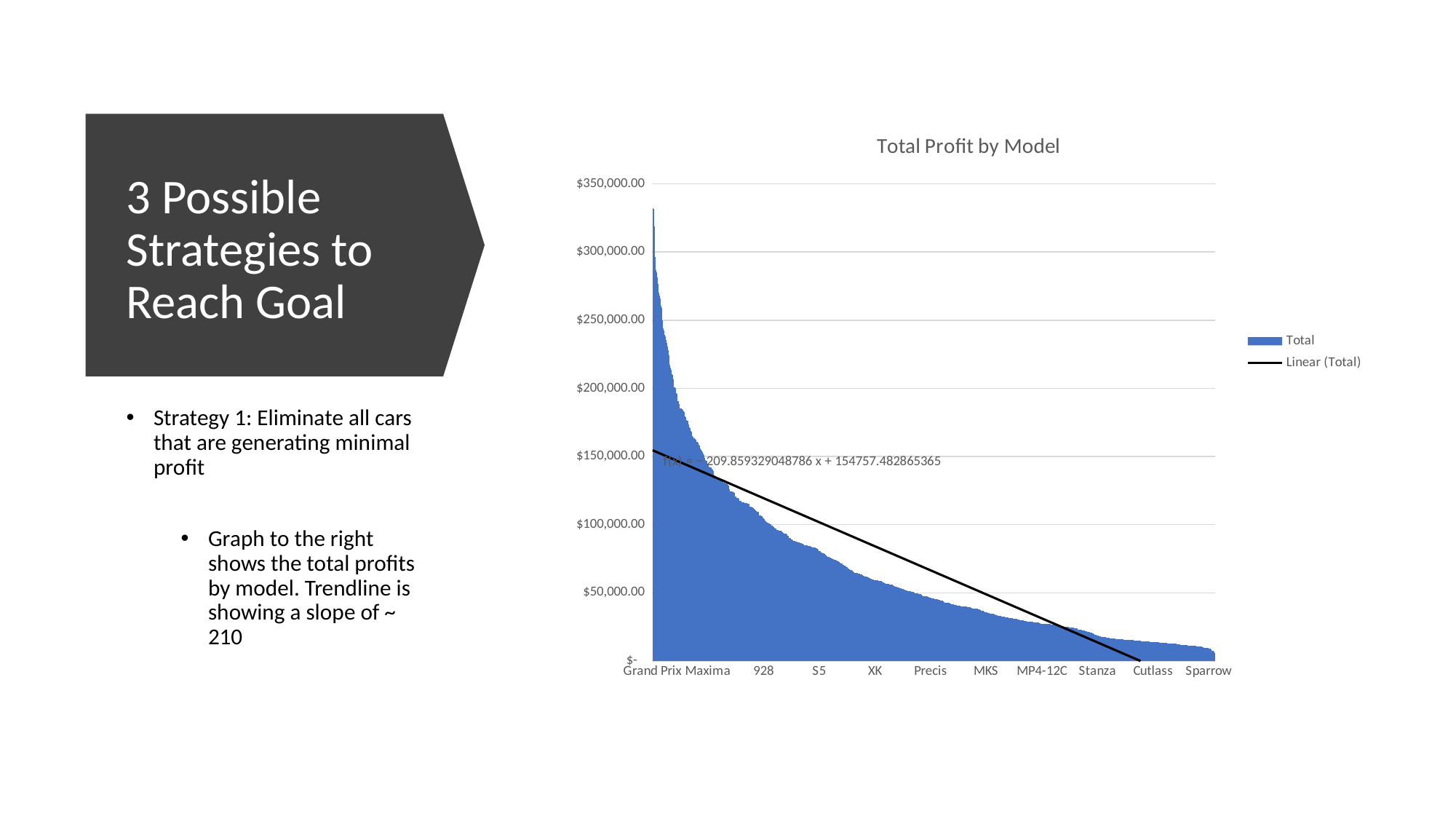

### Chart: Total Profit by Model

| Category | Total |
|---|---|
| Grand Prix | 331975.94066666823 |
| Grand Marquis | 331425.6259999993 |
| Ranger | 318898.27433333406 |
| LS | 299854.5259999999 |
| Cabriolet | 296103.0286666674 |
| Accord | 286934.3583333329 |
| Town Car | 285266.99000000034 |
| Express 3500 | 281423.17866666603 |
| Mustang | 276312.4406666665 |
| Corvette | 269979.93600000074 |
| Suburban 1500 | 268031.8449999997 |
| Sable | 265810.7486666663 |
| F-Series | 260677.1699999995 |
| 3 Series | 259184.07199999943 |
| Civic | 249678.53333333184 |
| Pathfinder | 245637.76400000008 |
| Suburban 2500 | 243944.56833333292 |
| Galant | 242524.18933333372 |
| F250 | 239377.01933333374 |
| Grand Caravan | 238189.95199999932 |
| Viper | 235712.0213333325 |
| Jetta | 233335.70833333288 |
| Continental | 230791.44866666687 |
| GTO | 227857.0276666666 |
| B-Series | 224454.01466666756 |
| Quattroporte | 220251.73199999923 |
| Neon | 217366.0419999996 |
| S-Class | 215134.4906666656 |
| RAV4 | 213405.55199999982 |
| Quest | 210359.36899999893 |
| Pajero | 209628.8259999999 |
| Impreza | 206435.46800000052 |
| Camaro | 200703.30399999992 |
| Bonneville | 200537.08199999965 |
| Caravan | 200069.2579999993 |
| A6 | 196312.18500000035 |
| 7 Series | 196172.6350000006 |
| Cougar | 193375.4619999992 |
| Altima | 190855.00666666694 |
| SL-Class | 190776.60700000045 |
| Town & Country | 188337.266666667 |
| Ram 3500 | 185333.17799999978 |
| Eclipse | 185172.76599999997 |
| 3500 | 185139.91233333354 |
| Legacy | 184959.7723333328 |
| Grand Am | 184388.0590000001 |
| F350 | 183153.95733333327 |
| Golf | 182587.04799999946 |
| Grand Cherokee | 182487.18500000046 |
| GTI | 179615.38400000008 |
| Esprit | 179067.27900000042 |
| Century | 176773.5359999999 |
| C-Class | 176194.95200000043 |
| Express 2500 | 176143.6466666663 |
| Savana 1500 | 173511.1266666666 |
| ES | 171305.23333333374 |
| LX | 171046.72933333344 |
| Corolla | 168906.33333333326 |
| 4Runner | 168042.5759999992 |
| S10 | 166397.64999999964 |
| MX-5 | 165131.5873333335 |
| Intrepid | 164627.50399999987 |
| 2500 | 163516.62000000026 |
| Tundra | 163172.98399999962 |
| Passat | 162851.82600000006 |
| Blazer | 162445.99333333343 |
| Focus | 160800.13366666672 |
| Taurus | 160585.76800000048 |
| A8 | 160052.18499999976 |
| Rio | 158577.34900000007 |
| Accent | 157876.95833333334 |
| Montero | 157868.0016666669 |
| Celica | 155818.68266666683 |
| E-Series | 154920.02000000014 |
| Yukon | 154231.5539999998 |
| Sephia | 153328.15466666708 |
| Camry | 152159.6686666666 |
| CL-Class | 150850.67799999993 |
| Elantra | 148824.70500000022 |
| Regal | 147287.50666666645 |
| E-Class | 146958.36999999994 |
| XJ Series | 146806.57066666632 |
| Ram 1500 | 146235.69266666667 |
| Sunbird | 144667.4993333334 |
| Maxima | 144650.17133333365 |
| H1 | 142744.10033333328 |
| Forester | 142137.32000000027 |
| Safari | 142022.24000000017 |
| riolet | 141886.90666666694 |
| Truck | 140807.90600000013 |
| Sonata | 140505.49066666685 |
| E150 | 139345.39033333337 |
| Savana 2500 | 139171.9366666666 |
| V70 | 136043.69499999995 |
| SJ | 135987.0199999998 |
| Land Cruiser | 135579.84266666658 |
| Dakota | 135243.39999999994 |
| SC | 135063.47999999992 |
| Crown Victoria | 134589.94800000015 |
| 929 | 134358.99199999985 |
| CTS | 134308.84466666673 |
| Econoline E250 | 133602.99466666678 |
| Eurovan | 133535.25666666668 |
| DeVille | 132232.2489999998 |
| CLK-Class | 132080.5100000003 |
| Wrangler | 132032.05999999985 |
| QX | 131491.54666666678 |
| Swift | 131007.93166666703 |
| Express 1500 | 130795.60800000021 |
| B-Series Plus | 130400.928 |
| Aerostar | 130174.04166666644 |
| Concorde | 130149.11999999982 |
| S80 | 129494.6846666665 |
| Astro | 129292.8153333332 |
| 1500 | 128781.98600000003 |
| 911 | 125993.91699999993 |
| Escort | 125794.80666666661 |
| Thunderbird | 124625.16000000005 |
| Discovery | 124489.85166666654 |
| S60 | 124455.45733333305 |
| Sentra | 124116.15499999981 |
| TrailBlazer | 123946.34799999969 |
| X5 | 123694.71199999997 |
| Stratus | 123312.87199999992 |
| Bronco II | 120534.03499999995 |
| DB9 | 120474.2923333332 |
| Escalade EXT | 120355.00533333338 |
| Expedition | 119744.45666666648 |
| Monte Carlo | 119742.47333333366 |
| Santa Fe | 119320.23000000026 |
| 626 | 118812.05066666672 |
| MPV | 117619.98666666645 |
| Endeavor | 117469.31666666656 |
| Cavalier | 117460.48000000007 |
| Mirage | 116473.57600000003 |
| Sorento | 116455.03999999994 |
| Silverado 1500 | 116442.67299999969 |
| Sedona | 116322.60000000012 |
| M | 116255.68333333332 |
| Countach | 115985.41599999995 |
| Range Rover | 115878.98766666632 |
| Voyager | 115637.4 |
| Econoline E150 | 115592.44200000011 |
| CR-V | 115262.34233333335 |
| Sienna | 115222.93400000005 |
| GX | 115130.59400000039 |
| LTD Crown Victoria | 113372.38333333346 |
| M3 | 113279.5243333334 |
| 88 | 113258.23666666662 |
| M-Class | 112766.54799999979 |
| 43346 | 112606.38399999985 |
| Tahoe | 112484.53466666682 |
| MR2 | 112004.95133333332 |
| New Beetle | 111379.05733333353 |
| Ram Van 3500 | 110974.5480000001 |
| Odyssey | 110407.78333333327 |
| 900 | 109712.41333333346 |
| Savana | 109470.69500000021 |
| Boxster | 109375.99466666643 |
| Bravada | 109262.26000000014 |
| 5 Series | 107252.24499999982 |
| SLK-Class | 106773.75200000005 |
| RL | 106641.14833333326 |
| NSX | 106583.89333333334 |
| Pilot | 106428.74700000028 |
| C70 | 106163.9733333331 |
| Sebring | 104964.91999999987 |
| Trooper | 104491.90600000002 |
| 928 | 104299.56200000025 |
| Riviera | 103103.12600000005 |
| Windstar | 102430.89799999996 |
| E350 | 102233.89400000003 |
| W201 | 101726.31799999984 |
| E250 | 101333.51333333334 |
| Charger | 101198.90133333334 |
| A4 | 100868.96133333365 |
| Gallardo | 100853.24133333328 |
| Challenger | 100611.20766666673 |
| Malibu | 100450.55666666686 |
| Escalade | 99503.20799999985 |
| LaCrosse | 99329.83633333317 |
| Trans Sport | 98854.28000000013 |
| LeMans | 98125.65666666662 |
| Exige | 97980.34499999984 |
| Explorer Sport Trac | 97860.93399999996 |
| Sidekick | 97241.55466666662 |
| Topaz | 97141.94199999994 |
| S4 | 96283.69333333314 |
| Firebird | 96052.18400000005 |
| LeSabre | 95893.14933333326 |
| Z4 | 95757.52699999996 |
| Tacoma | 95529.37599999992 |
| Tracker | 95504.03000000004 |
| Patriot | 95503.66399999986 |
| Lanos | 95156.42000000006 |
| Scirocco | 94933.34400000016 |
| Mountaineer | 94459.85999999983 |
| F150 | 93795.49600000009 |
| Kizashi | 93675.67500000018 |
| Caprice | 93388.34499999994 |
| Diamante | 93308.20533333323 |
| Sequoia | 93153.37600000002 |
| Impala | 92688.58199999982 |
| Vision | 91757.18666666672 |
| Murci√©lago | 91707.18800000011 |
| Frontier | 90793.56800000017 |
| Explorer | 90377.46066666671 |
| Bronco | 90262.08999999997 |
| 300 | 90034.88400000008 |
| Camry Hybrid | 89336.70799999993 |
| TT | 88938.87233333338 |
| Mariner | 88805.013 |
| Cayman | 88294.25333333343 |
| Grand Voyager | 88292.34600000008 |
| Rapide | 88190.48300000004 |
| Ram Van 1500 | 87732.64199999995 |
| Yukon XL 2500 | 87574.72799999996 |
| Lancer | 87533.74466666667 |
| 8 Series | 87390.33333333342 |
| Scoupe | 87057.20499999999 |
| X3 | 86997.11600000008 |
| Sierra 1500 | 86978.76533333327 |
| Diablo | 86591.29599999987 |
| Amigo | 86439.48100000016 |
| LHS | 86321.47466666663 |
| Continental Mark VII | 86036.95500000002 |
| Laser | 85999.09500000007 |
| Cayenne | 85986.681 |
| Skylark | 85563.8320000001 |
| Excursion | 85128.00400000007 |
| Yaris | 85048.12199999989 |
| Park Avenue | 84883.42999999996 |
| Prizm | 84874.43999999989 |
| Tacoma Xtra | 84630.54999999997 |
| Highlander | 84564.11400000009 |
| GT-R | 84511.33999999994 |
| Silverado 2500 | 84482.35866666671 |
| Ram Van 2500 | 84261.18400000011 |
| 1000 | 84219.70133333327 |
| xB | 83855.39599999994 |
| Outback | 83777.483 |
| Passport | 83523.83700000003 |
| Q | 83477.44399999989 |
| Avalon | 83265.30999999992 |
| V8 Vantage | 83197.70999999993 |
| Silverado | 82996.84266666678 |
| Outlander | 82940.43333333329 |
| Integra | 82639.05833333333 |
| Dakota Club | 82177.67466666659 |
| Yukon XL 1500 | 81756.941 |
| G-Class | 81717.67 |
| Optima | 80792.19299999988 |
| S5 | 80621.19733333336 |
| Z3 | 80350.46799999998 |
| Navigator | 79735.65400000008 |
| Miata MX-5 | 79437.90533333331 |
| Sierra 2500 | 79147.49466666672 |
| SX4 | 79072.176 |
| RX-8 | 78770.68933333343 |
| TL | 78307.12399999997 |
| EX | 78093.49833333328 |
| Rogue | 78003.87999999996 |
| CX-9 | 77127.11333333334 |
| 944 | 76987.67133333332 |
| Escape | 76435.14000000007 |
| Z8 | 76227.23466666667 |
| Aveo | 76119.65033333324 |
| GS | 75902.02799999998 |
| Spectra | 75715.072 |
| PT Cruiser | 75394.96 |
| Armada | 75157.82666666662 |
| Sunfire | 74824.17266666671 |
| Elise | 74785.08533333332 |
| Tracer | 74780.50533333333 |
| Probe | 74291.48999999996 |
| J | 74145.68200000006 |
| Savana 3500 | 73996.6259999999 |
| RX | 73684.208 |
| Liberty | 73560.41466666668 |
| Xterra | 73307.54633333338 |
| Tiguan | 73256.35199999997 |
| Sonoma | 72731.82500000001 |
| Mazda6 | 72261.03333333325 |
| IS | 71839.94933333332 |
| Matrix | 71610.64166666665 |
| S-Series | 71582.56833333336 |
| S40 | 71571.9856666666 |
| STS-V | 70378.32000000004 |
| Vibe | 70296.50666666665 |
| Ram Van B150 | 70150.94999999998 |
| Eldorado | 69737.01199999993 |
| G | 69232.95599999996 |
| 300M | 68857.35599999997 |
| M6 | 68827.6820000001 |
| G-Series 2500 | 68399.67300000002 |
| Ram 1500 Club | 67730.54266666668 |
| MKZ | 67727.66500000002 |
| Edge | 67375.13999999997 |
| Lumina | 66916.31233333328 |
| Silverado 3500 | 66794.0309999999 |
| Vitara | 66443.18366666665 |
| Spider | 65943.74666666662 |
| Continental GTC | 65531.47199999999 |
| GL-Class | 64990.046000000046 |
| Prelude | 64735.62866666664 |
| L-Series | 64733.59866666669 |
| Tempest | 64667.641666666634 |
| XK Series | 64661.01333333333 |
| Villager | 64340.77999999992 |
| XLR | 64333.21333333326 |
| Commander | 64158.316999999966 |
| Expo | 64148.08633333337 |
| Silhouette | 64130.54299999999 |
| X5 M | 63768.89433333332 |
| Durango | 63616.274666666686 |
| Freestar | 63609.29999999996 |
| SRX | 63215.711999999934 |
| Ridgeline | 62702.64266666665 |
| Range Rover Sport | 62481.64000000005 |
| Achieva | 62313.20600000003 |
| Allroad | 62118.54533333333 |
| TSX | 62101.78000000002 |
| FJ Cruiser | 61941.667333333295 |
| Jimmy | 61788.58066666678 |
| Viper RT/10 | 61551.738 |
| Justy | 61405.35500000002 |
| Element | 61093.23299999999 |
| Insight | 60597.21999999995 |
| Type 2 | 60379.7599999999 |
| SSR | 60330.63833333338 |
| 9-7X | 60072.520666666715 |
| Space | 59944.25166666676 |
| X6 | 59704.15000000012 |
| Avenger | 59654.333333333336 |
| Spirit | 59423.05500000003 |
| Seville | 59384.74000000004 |
| XK | 59378.32500000002 |
| 6 Series | 59314.86200000009 |
| RDX | 59247.153999999944 |
| Caliber | 59182.74799999996 |
| Roadmaster | 59070.37133333342 |
| MX-6 | 58937.47999999994 |
| Cordia | 58843.32499999993 |
| Capri | 58552.5946666667 |
| Cutlass Supreme | 58484.65266666668 |
| Montana SV6 | 58471.33999999999 |
| Rendezvous | 58115.685333333335 |
| CTS-V | 57552.34099999999 |
| V50 | 57460.34 |
| Ram 2500 Club | 57203.566666666586 |
| Fleetwood | 57139.019999999895 |
| 43348 | 57065.102666666695 |
| Entourage | 56809.45833333336 |
| Q7 | 56695.395333333305 |
| Prius | 56535.17733333331 |
| Cooper Clubman | 56381.38066666665 |
| Spyder | 56346.84866666662 |
| Firefly | 56251.51599999995 |
| S-Type | 55996.780000000064 |
| VehiCROSS | 55926.19599999998 |
| MKX | 55904.57266666672 |
| Beretta | 55859.388 |
| R8 | 55841.93700000006 |
| Equinox | 55257.635 |
| Tribute | 54968.51600000003 |
| Envoy XL | 54914.05000000005 |
| Avanti | 54700.735333333265 |
| 599 GTB Fiorano | 54294.8563333333 |
| Aurora | 54282.62733333329 |
| Summit | 53920.066 |
| F450 | 53891.930666666674 |
| Defender | 53741.459999999985 |
| Ram 2500 | 53580.73066666664 |
| Escalade ESV | 53560.63499999999 |
| Aviator | 53505.965 |
| G-Series G20 | 53287.592000000026 |
| Mazda3 | 53036.79199999999 |
| Sportage | 53034.644 |
| Sportvan G20 | 52793.093333333345 |
| Freelander | 52490.95999999996 |
| 3000GT | 52362.31299999998 |
| H3 | 51991.05333333336 |
| 530 | 51825.113666666664 |
| Hombre | 51819.269666666674 |
| 9000 | 51802.53333333332 |
| Amanti | 51470.42000000001 |
| Equator | 51468.85599999996 |
| Supra | 51366.07333333328 |
| LR4 | 51123.13666666668 |
| Tribeca | 51109.545333333364 |
| XC90 | 50892.600000000006 |
| XJ | 50877.53600000005 |
| Daytona | 50789.56800000003 |
| Brooklands | 50543.70766666665 |
| Defender 90 | 50287.39000000002 |
| Reatta | 50270.19333333336 |
| Continental Flying Spur | 49710.202 |
| xD | 49657.85866666675 |
| Fit | 49645.043 |
| Montero Sport | 49589.52199999998 |
| Courier | 49523.35733333334 |
| 6000 | 49324.74599999996 |
| Dynasty | 49084.84333333333 |
| 500SEL | 49062.32666666668 |
| Touareg | 48959.37100000006 |
| Lucerne | 48315.130000000005 |
| T100 Xtra | 48036.79000000003 |
| LTD | 48033.52800000002 |
| Cobalt | 47713.099999999955 |
| G37 | 47703.45000000002 |
| 2500 Club Coupe | 47697.90566666666 |
| Cherokee | 47651.32466666664 |
| S2000 | 47640.27200000001 |
| Xtra | 47334.439999999966 |
| 62 | 47325.475999999944 |
| FX | 47163.096000000005 |
| Ram | 46960.111666666635 |
| RX-7 | 46618.33966666663 |
| C30 | 46234.96333333332 |
| IS-F | 46230.413333333316 |
| Precis | 46223.184000000045 |
| Toronado | 46041.1286666667 |
| Solstice | 45724.25866666668 |
| LSS | 45721.67200000001 |
| Intrigue | 45657.70999999997 |
| 1500 Club Coupe | 45530.825000000004 |
| G6 | 45467.02399999999 |
| Aerio | 45446.553333333344 |
| Navigator L | 45279.37666666665 |
| Phantom | 45201.92399999995 |
| Ram 3500 Club | 45191.22666666663 |
| XT | 44992.13333333336 |
| Ram Wagon B350 | 44613.553333333344 |
| Touareg 2 | 44606.861000000004 |
| QX56 | 44520.378666666664 |
| Metro | 44335.15500000002 |
| Corsica | 44164.67000000002 |
| 330 | 44031.873333333315 |
| Sierra 3500 | 43787.21399999999 |
| I | 43531.359999999986 |
| Fusion | 43475.35733333332 |
| Navajo | 42840.80333333331 |
| Cooper | 42804.92666666664 |
| Astra | 42801.321999999986 |
| Discovery Series II | 42665.48966666668 |
| F430 | 42617.59199999999 |
| Excel | 42568.591666666696 |
| S6 | 42504.06600000004 |
| 9-2X | 42219.23599999999 |
| S8 | 41909.515999999996 |
| Cirrus | 41850.66666666669 |
| New Yorker | 41743.07000000003 |
| XL-7 | 41616.60566666666 |
| 525 | 41527.06199999999 |
| 100 | 41520.07233333333 |
| Express | 41265.70699999999 |
| Colt | 41168.64400000003 |
| Arnage | 41163.41600000003 |
| A5 | 41090.415666666646 |
| Compass | 40792.62200000002 |
| 960 | 40438.965 |
| 650 | 40423.84999999999 |
| Tercel | 40357.124000000025 |
| Tiburon | 40345.77666666664 |
| Corrado | 40313.004333333316 |
| Interceptor | 40156.829999999994 |
| F-Series Super Duty | 40066.322 |
| Colorado | 40044.81333333333 |
| Somerset | 39932.503999999986 |
| Regency | 39909.261333333365 |
| STS | 39819.29999999999 |
| Expo LRV | 39806.966666666645 |
| Fairlane | 39803.90133333334 |
| Echo | 39782.43366666667 |
| S90 | 39590.082999999984 |
| Crossfire | 39478.037333333355 |
| XR4Ti | 39343.886999999995 |
| Club Wagon | 39312.732666666656 |
| Aura | 39264.65466666667 |
| 57 | 39237.09600000001 |
| Chariot | 39037.05933333333 |
| 430 Scuderia | 38849.86333333329 |
| Grand Vitara | 38685.81733333333 |
| V8 Vantage S | 38627.226 |
| Impala SS | 38614.518333333326 |
| Routan | 38545.932000000015 |
| Alcyone SVX | 38438.342333333334 |
| 90 | 38433.263999999996 |
| Magnum | 38254.76000000001 |
| Rodeo | 38245.22133333333 |
| 240SX | 38222.96733333334 |
| 370Z | 37830.895999999986 |
| LR3 | 37732.576000000015 |
| 3500 Club Coupe | 37661.30833333334 |
| Panamera | 37441.08600000001 |
| Colt Vista | 37052.264999999985 |
| 300SE | 37001.208333333336 |
| Ascender | 36825.60800000001 |
| A3 | 36743.06399999999 |
| MDX | 36610.85400000001 |
| Z4 M | 36019.00899999999 |
| Venture | 35891.10933333331 |
| Ramcharger | 35735.064000000006 |
| EXP | 35730.475999999995 |
| MKS | 35690.296000000024 |
| Q5 | 35276.922999999995 |
| Veracruz | 35229.69700000001 |
| D150 | 35078.801999999996 |
| Accord Crosstour | 34948.107999999986 |
| T100 | 34934.764999999985 |
| Fiero | 34913.583999999995 |
| RX Hybrid | 34836.78133333333 |
| Avalanche | 34656.496000000014 |
| Blackwood | 34551.96033333333 |
| 612 Scaglietti | 34533.92766666667 |
| RS 6 | 34140.592 |
| Suburban | 34035.738666666664 |
| IPL G | 33708.61933333332 |
| Breeze | 33562.58500000001 |
| Vandura 3500 | 33471.811 |
| Vantage | 33454.79833333333 |
| Caprice Classic | 33159.63400000001 |
| Leganza | 33117.965000000026 |
| Daewoo Magnus | 33022.00400000001 |
| Acclaim | 32912.473999999995 |
| Rainier | 32817.201666666675 |
| Mini Cooper | 32779.91666666666 |
| Festiva | 32761.685333333357 |
| Uplander | 32686.957333333357 |
| Alliance | 32677.446000000018 |
| LeBaron | 32568.806666666667 |
| Forte | 32296.616666666665 |
| XG350 | 32215.735999999997 |
| MGB | 32209.932000000004 |
| Datsun/Nissan Z-car | 32006.748666666663 |
| Cube | 32003.068666666677 |
| GLI | 31900.898333333353 |
| Civic Si | 31702.306666666682 |
| Taurus X | 31687.645000000008 |
| SLR McLaren | 31463.936999999987 |
| Journey | 31423.142 |
| Shadow | 31379.938000000002 |
| Sportvan G30 | 31346.575999999997 |
| G35 | 31249.167999999998 |
| Charade | 31197.13133333334 |
| del Sol | 31050.36333333333 |
| Murano | 30942.47066666666 |
| L300 | 30739.31066666667 |
| Montego | 30738.835999999985 |
| Imperial | 30703.71333333335 |
| Milan | 30670.62066666667 |
| Gemini | 30398.140666666684 |
| Sierra | 30233.181 |
| Raider | 30226.418666666665 |
| 200SX | 29964.828333333335 |
| C8 | 29795.399 |
| CL | 29781.902000000002 |
| Vandura 1500 | 29740.62100000001 |
| DTS | 29728.74933333333 |
| Loyale | 29680.191333333314 |
| Falcon | 29548.574000000004 |
| Acadia | 29500.115333333324 |
| Ghost | 29361.867999999995 |
| Veloster | 29222.73199999998 |
| Continental GT | 29147.405333333332 |
| Golf III | 29041.880000000005 |
| 458 Italia | 29017.646666666667 |
| XF | 28974.745333333332 |
| Landaulet | 28815.70999999999 |
| 600SEL | 28764.61199999998 |
| Coachbuilder | 28674.439999999988 |
| 5000S | 28635.240666666665 |
| Electra | 28604.533333333333 |
| Cutlass Cruiser | 28554.675000000007 |
| Rally Wagon 3500 | 28528.943333333336 |
| Alero | 28503.933333333356 |
| Monza | 28479.812000000005 |
| Virage | 28458.706666666654 |
| Rabbit | 28356.329999999987 |
| Montana | 28339.64000000001 |
| Mulsanne | 28317.18833333335 |
| Storm | 28297.51466666666 |
| M5 | 28119.38399999999 |
| Mighty Max | 27785.33166666667 |
| Vandura G3500 | 27625.892666666678 |
| Biturbo | 27541.645999999997 |
| XC70 | 27454.82299999999 |
| Aero 8 | 27442.63033333333 |
| MP4-12C | 27426.029 |
| Fox | 27425.265000000007 |
| XC60 | 27319.463333333322 |
| S10 Blazer | 27318.639999999996 |
| Sixty Special | 27302.235333333334 |
| Enclave | 27286.666666666668 |
| Talon | 27257.26666666666 |
| Previa | 27228.016000000018 |
| Catera | 27217.518 |
| iQ | 27156.64733333335 |
| Monterey | 27096.04999999998 |
| Skyhawk | 26972.88966666667 |
| Aspen | 26936.592666666675 |
| 323 | 26865.275333333324 |
| Legend | 26774.516666666656 |
| MX-3 | 26683.135999999984 |
| Expedition EL | 26674.806333333334 |
| Envoy | 26599.098000000005 |
| G-Series G10 | 26589.96599999999 |
| CX | 26545.58 |
| Genesis Coupe | 26497.39999999999 |
| Alpina B7 | 26434.43866666667 |
| Sky | 26230.978 |
| IS F | 26008.648 |
| 300ZX | 25897.02799999998 |
| Outlander Sport | 25890.508 |
| Axiom | 25865.520000000008 |
| X6 M | 25630.26266666666 |
| Mazda2 | 25602.88366666666 |
| E-350 Super Duty Van | 25544.333333333336 |
| W123 | 25405.82733333332 |
| Prowler | 25393.411333333333 |
| V40 | 25358.02666666667 |
| D350 Club | 25297.279000000002 |
| Verona | 25261.536999999997 |
| 80 | 25127.42533333333 |
| Tredia | 25100.813999999995 |
| G25 | 25043.903000000002 |
| Leone | 25016.241999999995 |
| Millenia | 24977.376 |
| Savana Cargo Van | 24646.187000000005 |
| Contour | 24581.087999999992 |
| B9 Tribeca | 24516.672000000013 |
| APV | 24513.580333333335 |
| Ion | 24418.690666666662 |
| Soul | 24417.16499999999 |
| Flex | 24406.74566666665 |
| VS Commodore | 24331.11200000001 |
| Solara | 24254.19666666667 |
| 745 | 24209.061333333342 |
| Azera | 24180.63266666667 |
| 200 | 24092.182666666664 |
| 550 | 23980.357333333344 |
| GranSport | 23739.861999999997 |
| GT500 | 23189.339000000007 |
| CC | 23189.12466666666 |
| 98 | 23006.756000000005 |
| Traverse | 22845.703999999994 |
| V90 | 22760.37266666666 |
| Rally Wagon G3500 | 22744.41333333333 |
| 164 | 22627.853333333333 |
| Fiesta | 22532.66933333334 |
| Reno | 22422.893333333333 |
| Sprinter | 22253.554000000007 |
| Sierra Hybrid | 22182.611999999997 |
| R-Class | 21911.97333333333 |
| FCX Clarity | 21688.15533333333 |
| G-Series 3500 | 21666.331000000002 |
| GLK-Class | 21562.832000000006 |
| Protege | 21529.98833333333 |
| Venza | 21486.999666666667 |
| Evora | 21337.528000000002 |
| XG300 | 20928.9 |
| Ram Van B250 | 20826.076666666657 |
| G5 | 20630.320000000003 |
| Canyon | 20242.520333333334 |
| Esteem | 20183.15466666667 |
| Turbo Firefly | 20052.453333333327 |
| ZDX | 19734.880999999998 |
| Mark LT | 19444.640000000007 |
| HHR | 19126.885000000002 |
| 850 | 18941.557999999994 |
| xA | 18684.22833333333 |
| Mazdaspeed6 | 18676.225999999995 |
| Stanza | 18411.79333333333 |
| Avalanche 2500 | 18367.923333333336 |
| H2 | 18140.67666666667 |
| Crossfire Roadster | 17909.586666666666 |
| GT350 | 17850.536000000004 |
| 924 | 17808.626666666663 |
| Avalanche 1500 | 17763.075999999994 |
| Daewoo Kalos | 17714.292000000005 |
| CLS-Class | 17461.183666666668 |
| CR-X | 17460.907999999996 |
| Vigor | 17384.011333333332 |
| 4000CS Quattro | 17380.949 |
| Cruze | 17077.867 |
| SVX | 17041.034999999996 |
| Cressida | 17029.359999999997 |
| Mighty Max Macro | 16938.754000000004 |
| LFA | 16925.70533333333 |
| Ram Van B350 | 16828.760000000002 |
| 4000s | 16761.653333333325 |
| Sigma | 16695.753333333334 |
| MKT | 16635.11733333333 |
| Spectra5 | 16557.39800000001 |
| SJ 410 | 16479.54133333333 |
| Eos | 16479.350000000002 |
| V8 | 16457.161333333333 |
| Equus | 16419.121333333336 |
| F-250 Super Duty | 16271.148000000001 |
| Titan | 16253.830000000002 |
| Grand Prix Turbo | 16246.930666666667 |
| Estate | 16194.621000000005 |
| Elan | 16187.456 |
| FR-S | 16142.295999999997 |
| Silverado Hybrid | 16055.07 |
| tC | 15955.935000000001 |
| Azure | 15931.799999999992 |
| Silverado 3500HD | 15856.822000000006 |
| Focus ST | 15850.884000000002 |
| Quattro | 15805.600000000004 |
| Countryman | 15782.966 |
| Oasis | 15724.487999999998 |
| Sprinter 3500 | 15709.312000000002 |
| Explorer Sport | 15655.167666666664 |
| Sierra 3500HD | 15632.275333333333 |
| 300TE | 15605.407999999998 |
| 325 | 15597.663333333334 |
| Mystique | 15485.44666666667 |
| Tempo | 15430.00666666667 |
| Mentor | 15424.150666666676 |
| Leaf | 15416.217333333328 |
| Lancer Evolution | 15327.875 |
| i-280 | 15305.641333333333 |
| Familia | 15281.134666666665 |
| Gran Sport | 15236.748333333333 |
| Mazdaspeed 3 | 15234.389333333338 |
| 740 | 15166.159999999998 |
| Citation | 15088.264000000005 |
| Nuova 500 | 15003.796000000002 |
| 2CV | 14946.277333333333 |
| 300SL | 14890.065000000002 |
| Esperante | 14889.822000000002 |
| Zephyr | 14847.995000000006 |
| 940 | 14783.581333333337 |
| SLX | 14783.329999999993 |
| Range Rover Classic | 14764.260666666662 |
| Special | 14746.800000000003 |
| Mazda5 | 14653.754666666671 |
| Fortwo | 14613.433666666668 |
| Continental Super | 14596.284666666665 |
| Defender Ice Edition | 14537.547333333338 |
| Mini | 14535.623333333335 |
| Prius c | 14528.972 |
| Vandura G1500 | 14494.200000000004 |
| Hearse | 14453.375999999997 |
| Mark VIII | 14417.984 |
| XLR-V | 14372.910999999998 |
| Nitro | 14336.8 |
| Custom Cruiser | 14226.335000000001 |
| Samurai | 14167.6 |
| Vandura 2500 | 14056.856 |
| F-350 Super Duty | 14041.636000000002 |
| CT | 14026.930333333337 |
| RVR | 14000.663333333334 |
| Ram Wagon B150 | 13912.06 |
| Rocky | 13906.093333333336 |
| Cutlass | 13881.716666666667 |
| 57S | 13876.189999999999 |
| Roadster | 13853.666999999998 |
| Th!nk | 13825.220000000003 |
| Model S | 13825.137333333336 |
| 545 | 13725.208 |
| 600 | 13654.488 |
| CX-7 | 13619.689999999999 |
| Torrent | 13526.149999999998 |
| ZX2 | 13378.122 |
| Sprinter 2500 | 13356.130000000003 |
| Comanche | 13337.568000000001 |
| Esprit Turbo | 13331.579999999998 |
| Rally Wagon G2500 | 13317.439 |
| Freestyle | 13307.600000000002 |
| Galaxie | 13255.830000000002 |
| 400E | 13245.528000000004 |
| 1 Series | 13243.586666666666 |
| NV3500 | 13234.034 |
| Coupe Quattro | 13206.320000000003 |
| LS Hybrid | 13086.587333333337 |
| Ram Wagon B250 | 12984.813333333335 |
| V12 Vantage | 12983.559999999998 |
| Stealth | 12975.111000000003 |
| Genesis | 12950.286666666665 |
| Paseo | 12847.542000000001 |
| Econoline E350 | 12811.63733333333 |
| HS | 12763.200000000003 |
| Envoy XUV | 12727.130000000001 |
| Omni | 12726.664 |
| Rally Wagon 2500 | 12695.970000000001 |
| 207 | 12681.829333333339 |
| Minx Magnificent | 12665.254666666668 |
| R32 | 12627.278333333334 |
| 228 | 12518.07233333333 |
| RSX | 12371.466999999999 |
| Brougham | 12287.464333333333 |
| Marquis | 12245.906666666671 |
| Cooper Countryman | 12023.828 |
| Sonoma Club | 12011.760000000004 |
| Camry Solara | 11919.963333333333 |
| 400SE | 11904.395999999999 |
| SLS AMG | 11848.658 |
| Aztek | 11806.167666666668 |
| 5000CS Quattro | 11695.679999999998 |
| 300D | 11691.615333333335 |
| Typ-1 | 11676.420999999997 |
| 600SEC | 11577.309000000001 |
| Parisienne | 11567.052 |
| CR-Z | 11539.92 |
| Starion | 11490.424 |
| C8 Double 12 S | 11338.33933333333 |
| 645 | 11307.528000000004 |
| TundraMax | 11300.696666666667 |
| Terrain | 11279.013333333332 |
| Mini Cooper S | 11255.076 |
| B2500 | 11218.746666666664 |
| Jetta III | 11100.931999999997 |
| H3T | 11036.100000000002 |
| Tucson | 11033.141333333331 |
| Mark VII | 10997.481666666665 |
| 300SD | 10975.016999999998 |
| Pacifica | 10966.08666666667 |
| Yukon XL | 10937.260333333335 |
| 300E | 10907.348333333335 |
| 430 | 10896.433333333332 |
| LR2 | 10863.668 |
| Mazda6 Sport | 10861.545333333335 |
| GranTurismo | 10639.607333333337 |
| Crosstour | 10620.079 |
| RS 4 | 10537.901333333335 |
| DBS | 10420.735 |
| Sterling | 10384.313333333335 |
| X-Type | 10353.90833333333 |
| Lynx | 9888.531666666668 |
| Borrego | 9843.782666666664 |
| Vega | 9828.975 |
| E-350 Super Duty | 9766.424333333332 |
| M Roadster | 9665.12 |
| CL65 AMG | 9574.109666666667 |
| B2600 | 9547.843333333332 |
| Forenza | 9438.909333333333 |
| 914 | 9315.036666666665 |
| Lumina APV | 9210.207333333334 |
| Sparrow | 9183.324333333334 |
| SLS-Class | 9073.264000000001 |
| D150 Club | 8598.973999999998 |
| 500 | 8342.616000000002 |
| Aspire | 7411.607999999999 |
| Volare | 7404.224000000001 |
| Relay | 7251.928 |
| 5000CS | 6912.5199999999995 |
| Nubira | 6109.378000000001 |
# 3 Possible Strategies to Reach Goal
Strategy 1: Eliminate all cars that are generating minimal profit

Graph to the right shows the total profits by model. Trendline is showing a slope of ~ 210